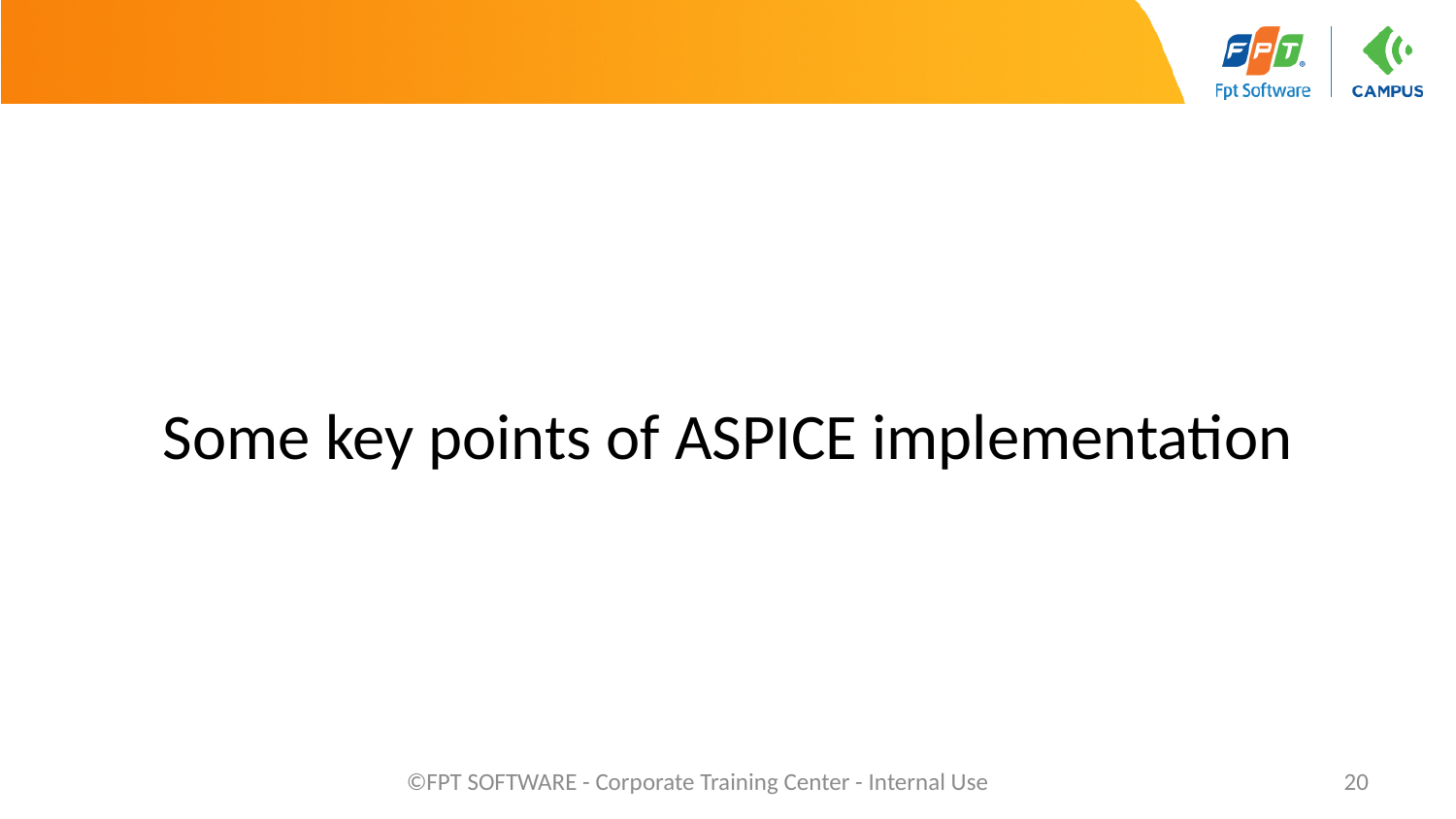

#
Some key points of ASPICE implementation
©FPT SOFTWARE - Corporate Training Center - Internal Use
20